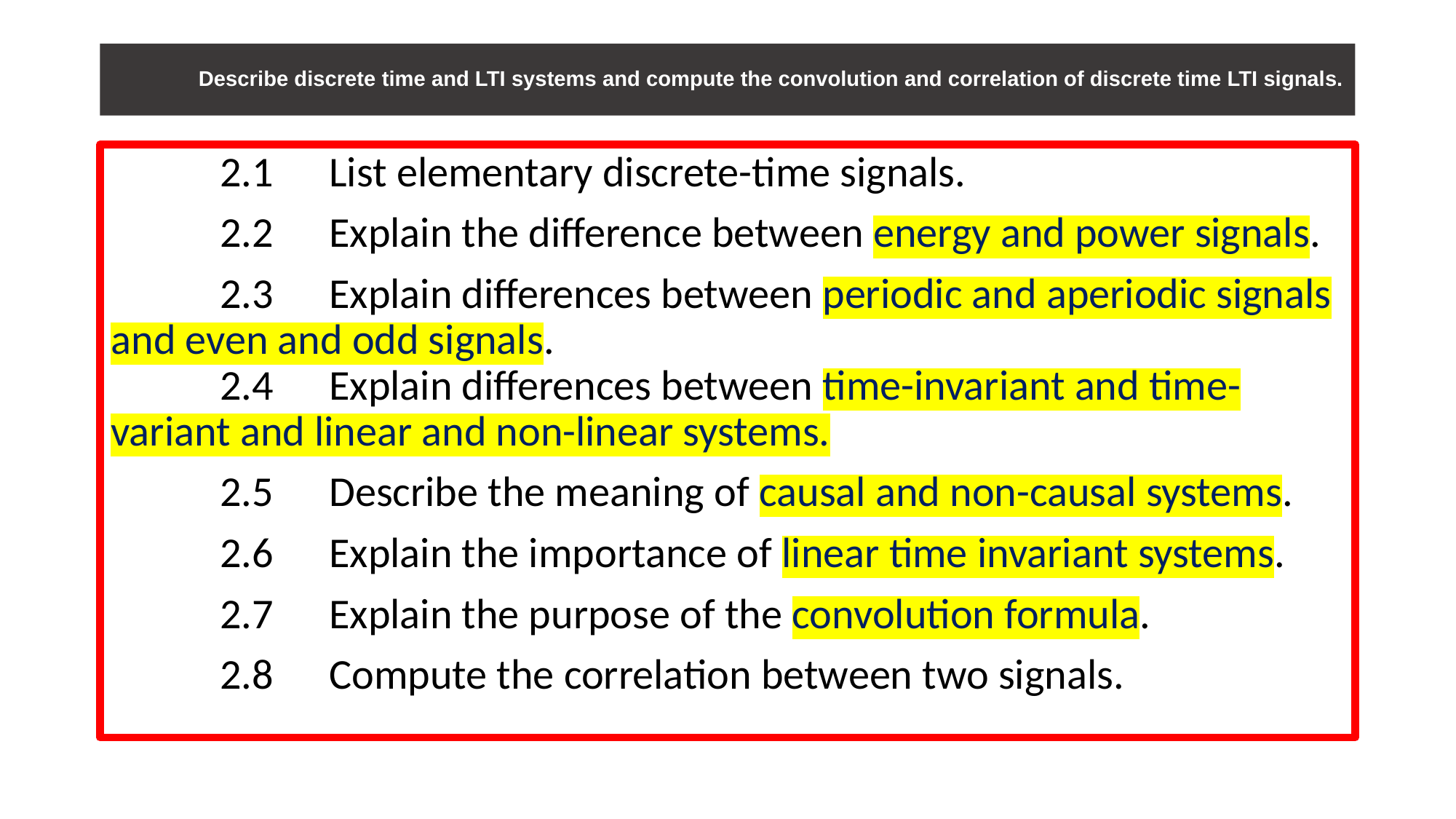

# Describe discrete time and LTI systems and compute the convolution and correlation of discrete time LTI signals.
	2.1	List elementary discrete-time signals.
	2.2	Explain the difference between energy and power signals.
	2.3	Explain differences between periodic and aperiodic signals and even and odd signals.
	2.4	Explain differences between time-invariant and time-variant and linear and non-linear systems.
	2.5	Describe the meaning of causal and non-causal systems.
	2.6	Explain the importance of linear time invariant systems.
	2.7	Explain the purpose of the convolution formula.
	2.8	Compute the correlation between two signals.